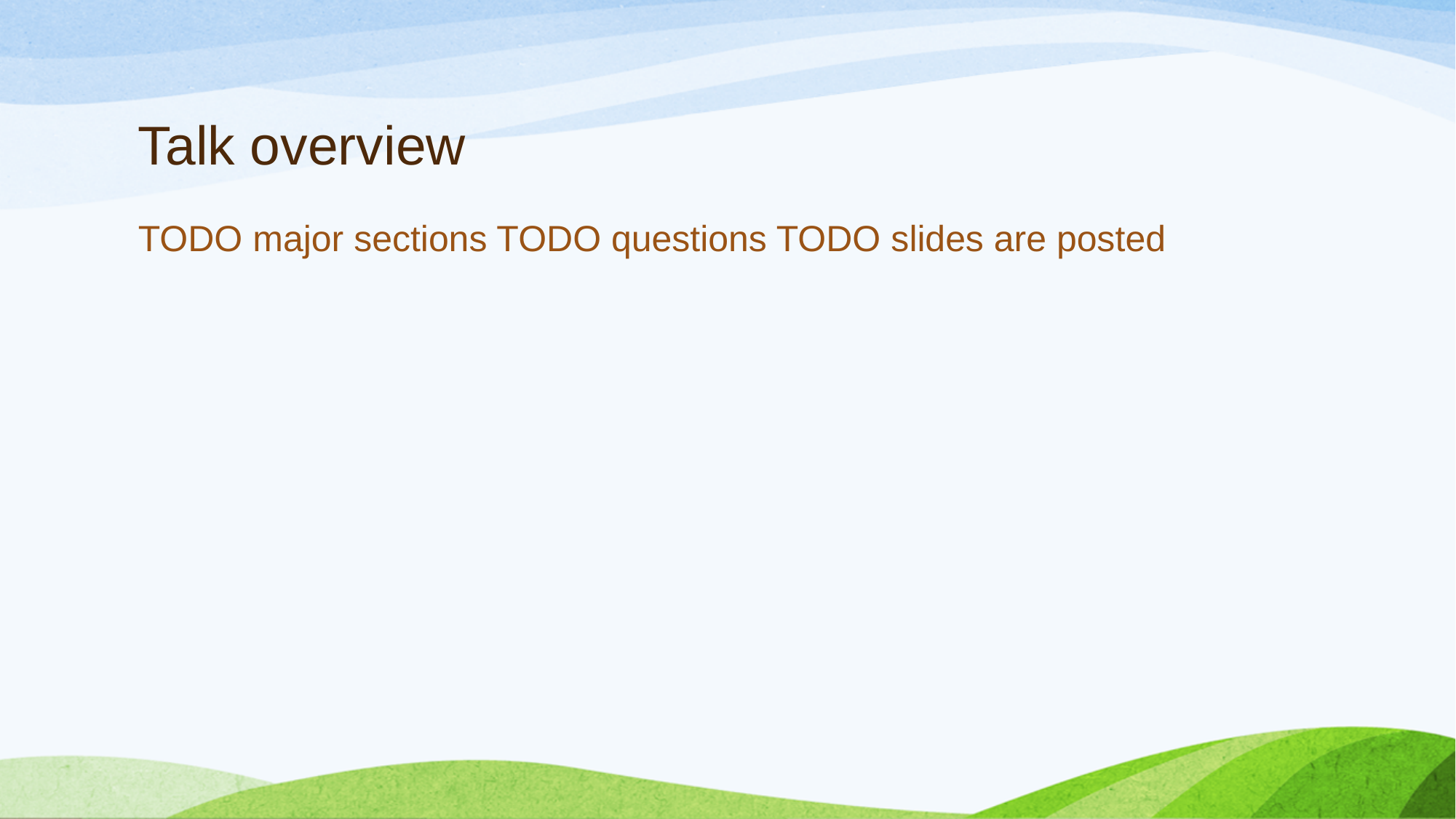

# Talk overview
TODO major sections TODO questions TODO slides are posted